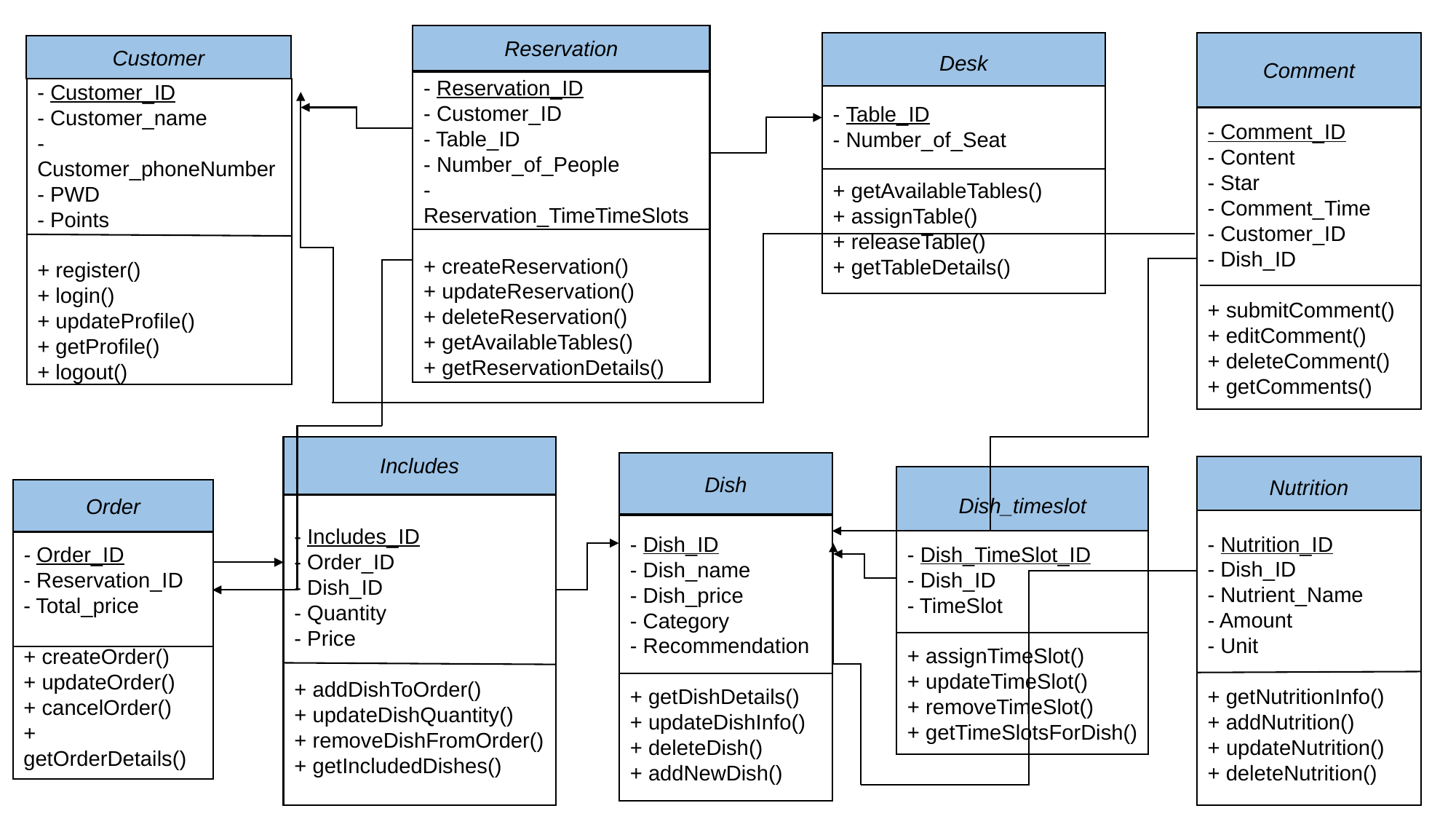

Reservation
Desk
Comment
Customer
- Reservation_ID
- Customer_ID
- Table_ID
- Number_of_People
- Reservation_TimeTimeSlots

+ createReservation()
+ updateReservation()
+ deleteReservation()
+ getAvailableTables()
+ getReservationDetails()
- Customer_ID
- Customer_name
- Customer_phoneNumber
- PWD
- Points

+ register()
+ login()
+ updateProfile()
+ getProfile()
+ logout()
- Table_ID
- Number_of_Seat

+ getAvailableTables()
+ assignTable()
+ releaseTable()
+ getTableDetails()
- Comment_ID
- Content
- Star
- Comment_Time
- Customer_ID
- Dish_ID

+ submitComment()
+ editComment()
+ deleteComment()
+ getComments()
Includes
Dish
Nutrition
Dish_timeslot
Order
- Includes_ID
- Order_ID
- Dish_ID
- Quantity
- Price

+ addDishToOrder()
+ updateDishQuantity()
+ removeDishFromOrder()
+ getIncludedDishes()
- Nutrition_ID
- Dish_ID
- Nutrient_Name
- Amount
- Unit
+ getNutritionInfo()
+ addNutrition()
+ updateNutrition()
+ deleteNutrition()
- Dish_ID
- Dish_name
- Dish_price
- Category
- Recommendation
+ getDishDetails()
+ updateDishInfo()
+ deleteDish()
+ addNewDish()
- Dish_TimeSlot_ID
- Dish_ID
- TimeSlot

+ assignTimeSlot()
+ updateTimeSlot()
+ removeTimeSlot()
+ getTimeSlotsForDish()
- Order_ID
- Reservation_ID
- Total_price

+ createOrder()
+ updateOrder()
+ cancelOrder()
+ getOrderDetails()